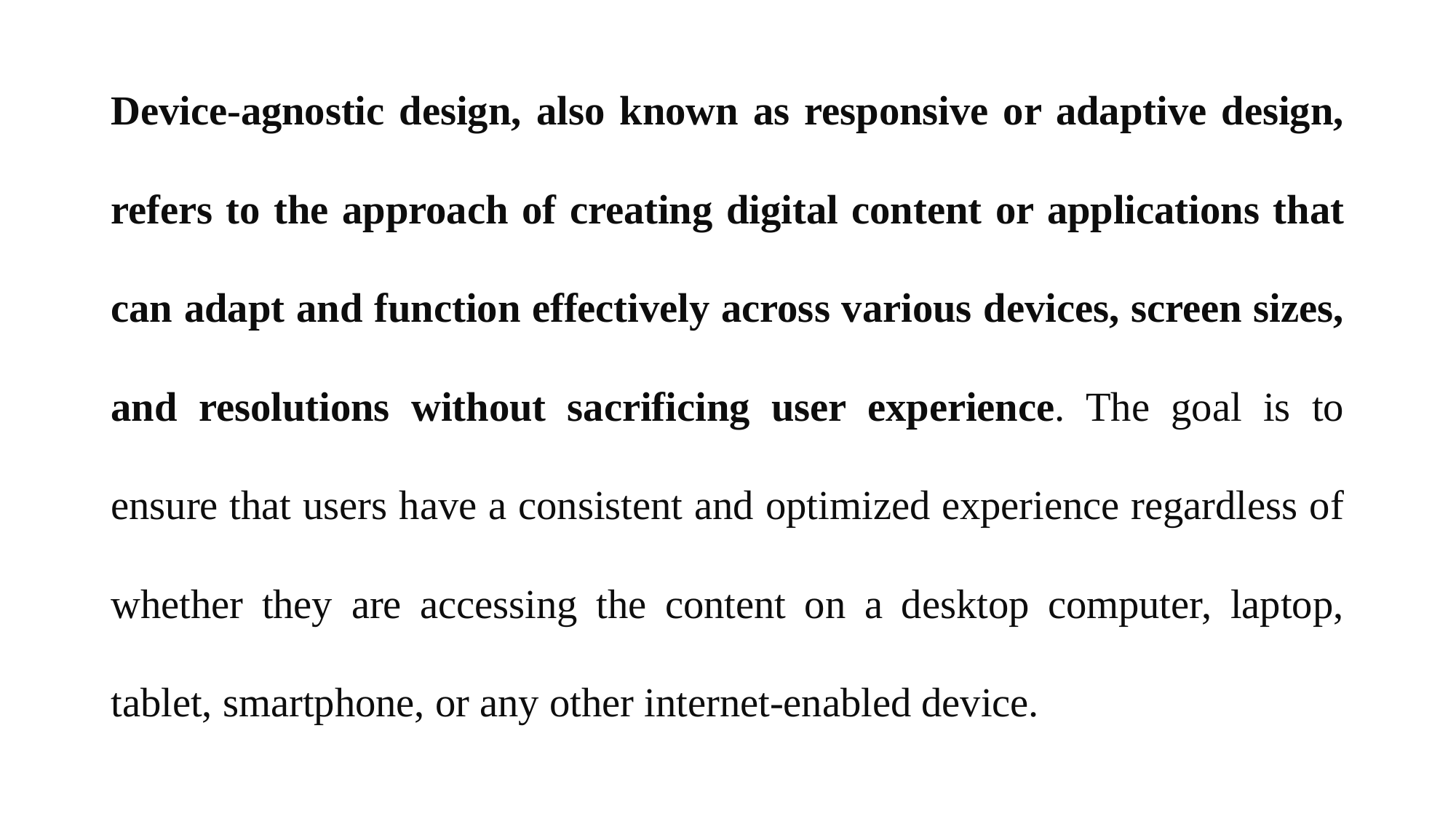

Device-agnostic design, also known as responsive or adaptive design, refers to the approach of creating digital content or applications that can adapt and function effectively across various devices, screen sizes, and resolutions without sacrificing user experience. The goal is to ensure that users have a consistent and optimized experience regardless of whether they are accessing the content on a desktop computer, laptop, tablet, smartphone, or any other internet-enabled device.